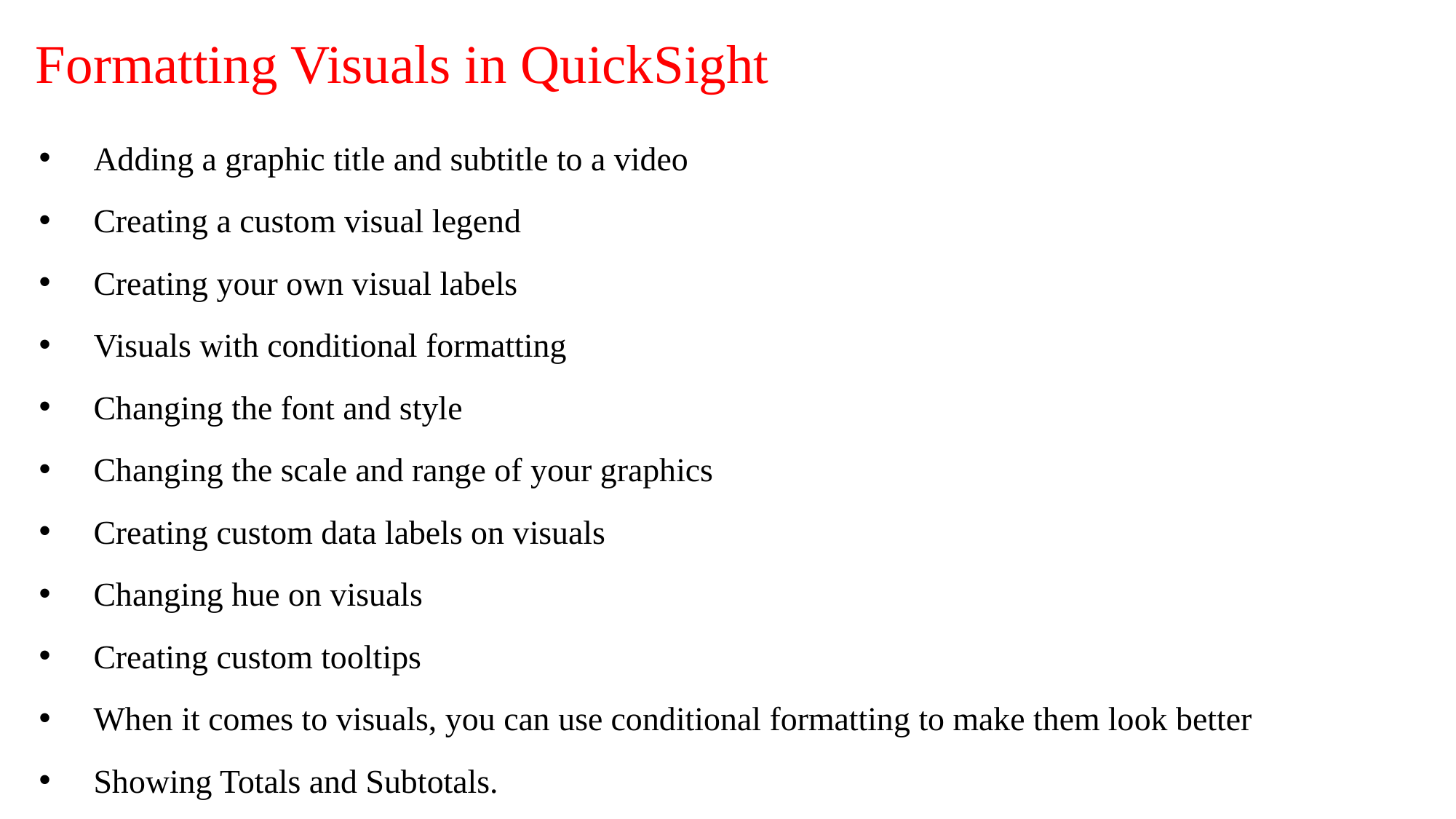

# Formatting Visuals in QuickSight
Adding a graphic title and subtitle to a video
Creating a custom visual legend
Creating your own visual labels
Visuals with conditional formatting
Changing the font and style
Changing the scale and range of your graphics
Creating custom data labels on visuals
Changing hue on visuals
Creating custom tooltips
When it comes to visuals, you can use conditional formatting to make them look better
Showing Totals and Subtotals.